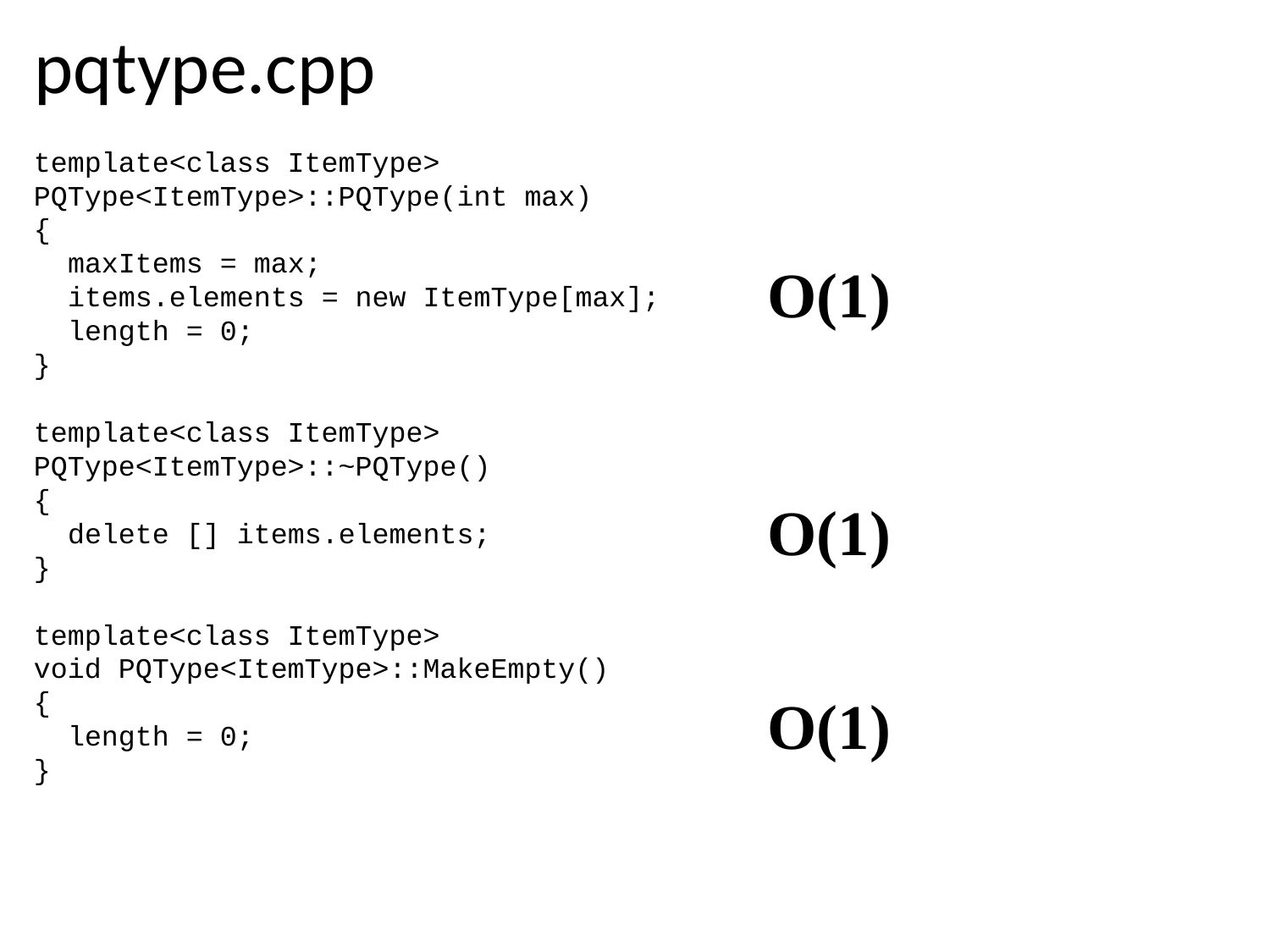

# pqtype.cpp
template<class ItemType>
PQType<ItemType>::PQType(int max)
{
  maxItems = max;
  items.elements = new ItemType[max];
  length = 0;
}

template<class ItemType>
PQType<ItemType>::~PQType()
{
  delete [] items.elements;
}

template<class ItemType>
void PQType<ItemType>::MakeEmpty()
{
  length = 0;
}

O(1)
O(1)
O(1)